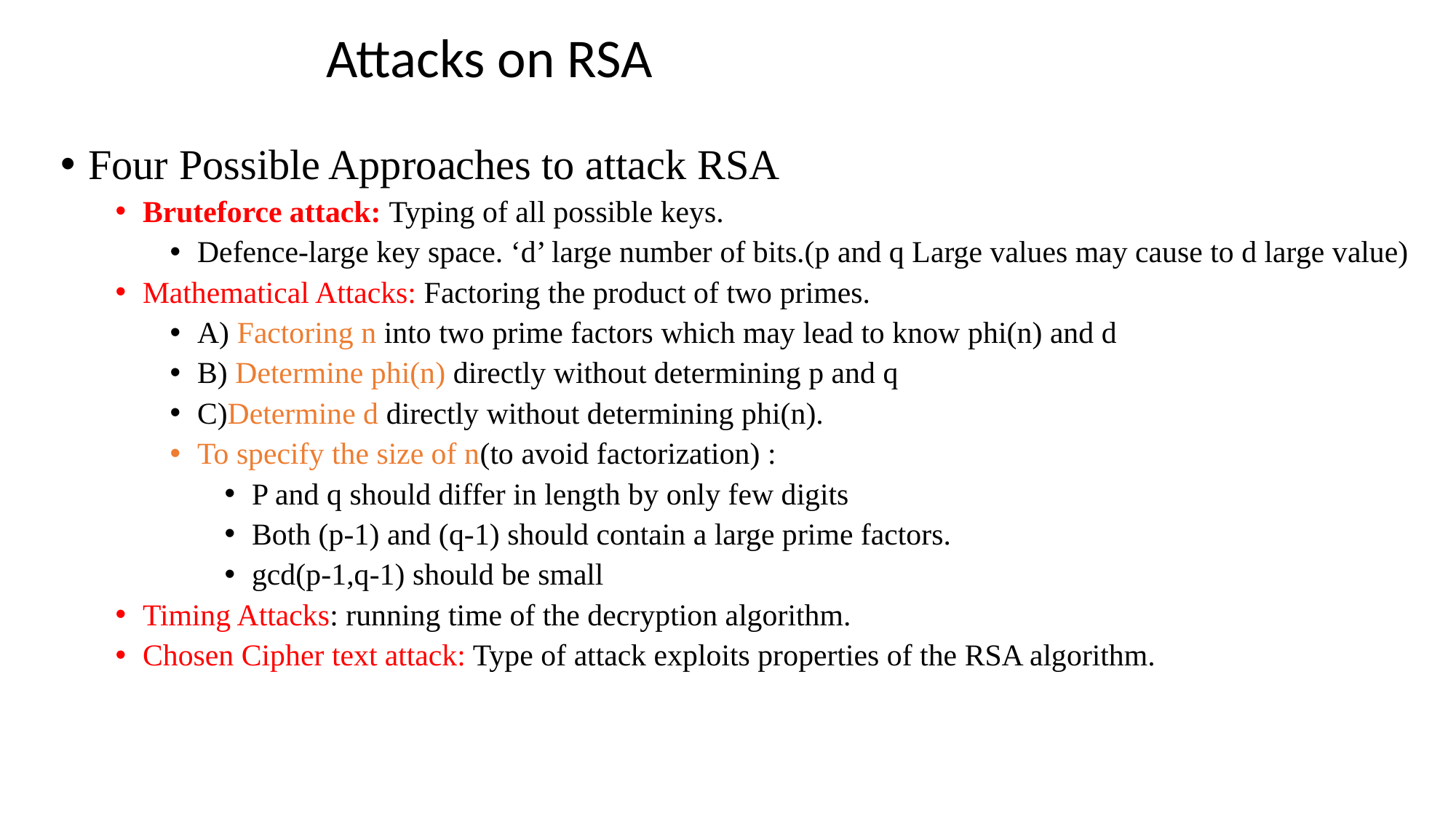

22
# Attacks on RSA
Four Possible Approaches to attack RSA
Bruteforce attack: Typing of all possible keys.
Defence-large key space. ‘d’ large number of bits.(p and q Large values may cause to d large value)
Mathematical Attacks: Factoring the product of two primes.
A) Factoring n into two prime factors which may lead to know phi(n) and d
B) Determine phi(n) directly without determining p and q
C)Determine d directly without determining phi(n).
To specify the size of n(to avoid factorization) :
P and q should differ in length by only few digits
Both (p-1) and (q-1) should contain a large prime factors.
gcd(p-1,q-1) should be small
Timing Attacks: running time of the decryption algorithm.
Chosen Cipher text attack: Type of attack exploits properties of the RSA algorithm.